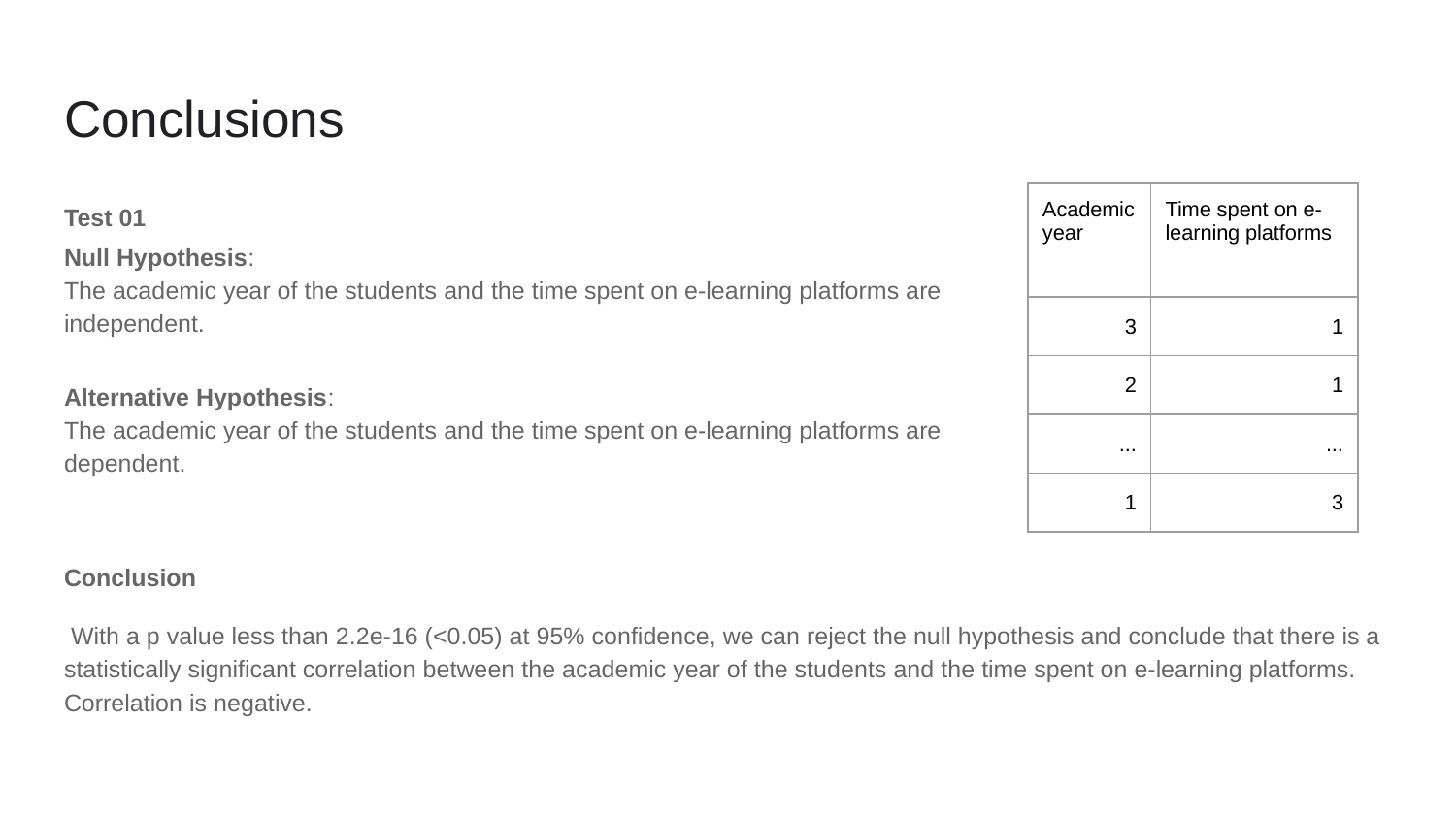

# Conclusions
Test 01
Null Hypothesis:
The academic year of the students and the time spent on e-learning platforms are independent.

Alternative Hypothesis:
The academic year of the students and the time spent on e-learning platforms are dependent.
| Academic year | Time spent on e-learning platforms |
| --- | --- |
| 3 | 1 |
| 2 | 1 |
| ... | ... |
| 1 | 3 |
Conclusion
 With a p value less than 2.2e-16 (<0.05) at 95% confidence, we can reject the null hypothesis and conclude that there is a statistically significant correlation between the academic year of the students and the time spent on e-learning platforms. Correlation is negative.